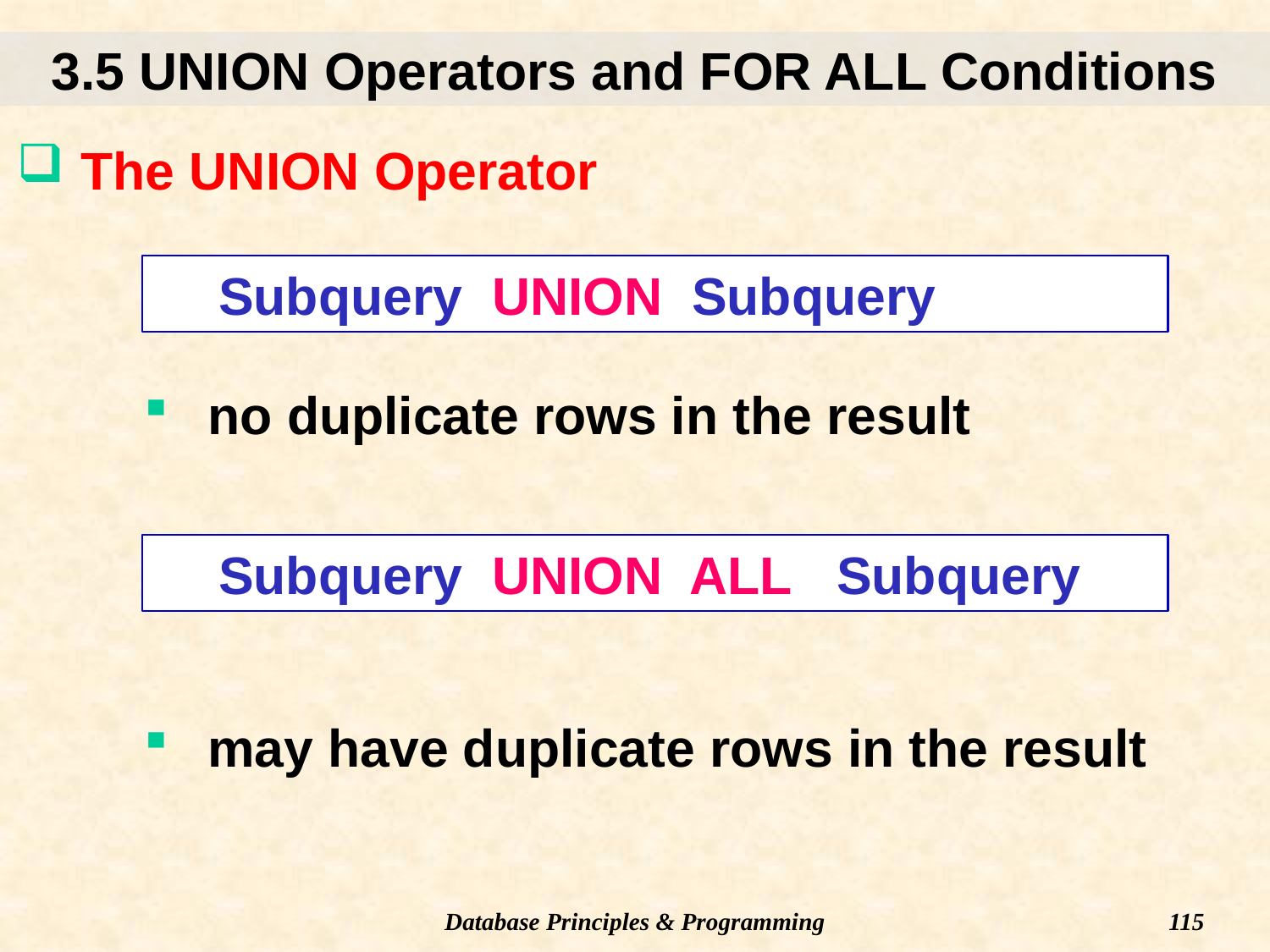

# 3.5 UNION Operators and FOR ALL Conditions
The UNION Operator

no duplicate rows in the result

may have duplicate rows in the result
Subquery  UNION  Subquery
Subquery  UNION  ALL   Subquery

Database Principles & Programming
115